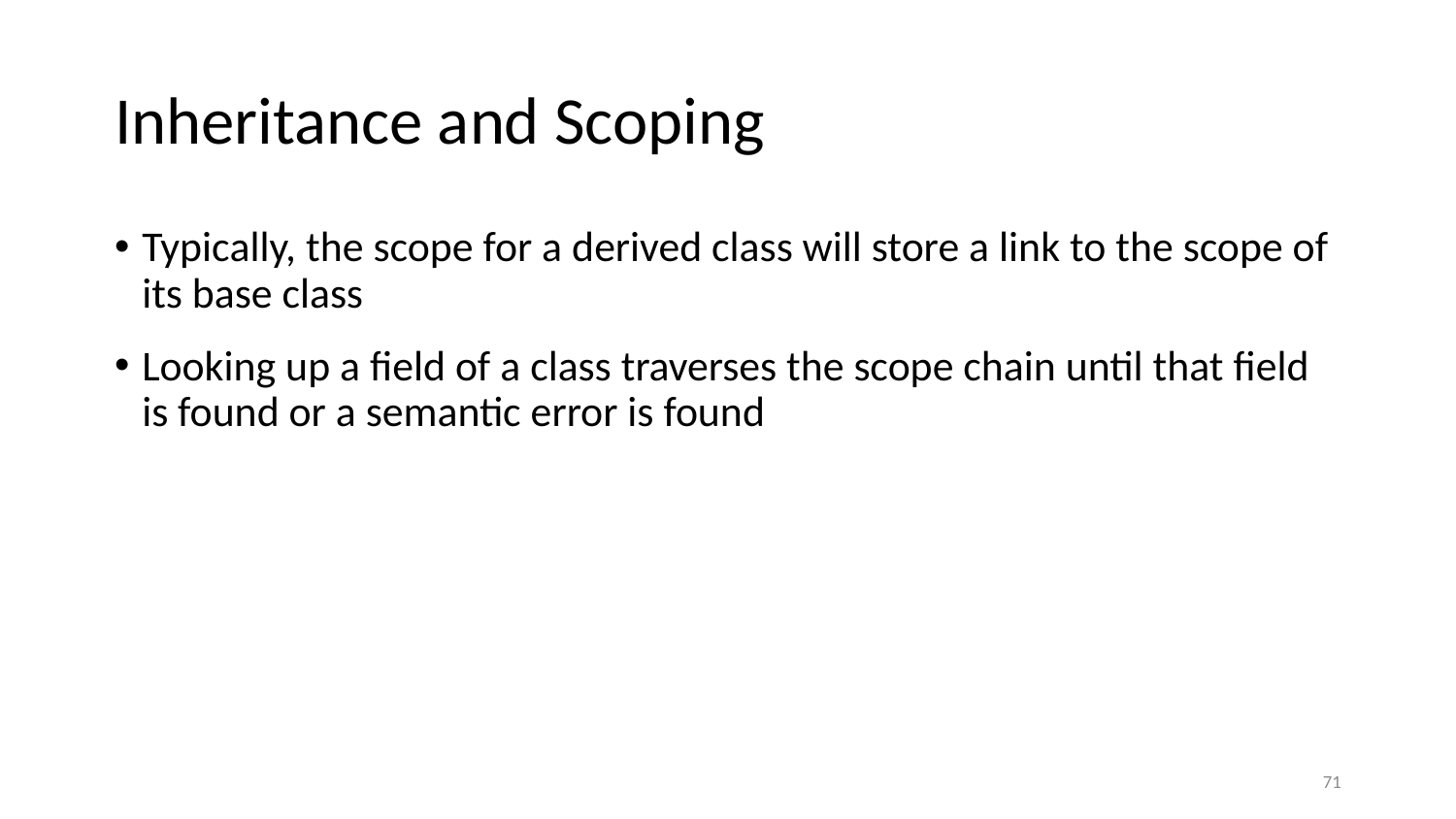

# Inheritance and Scoping
Typically, the scope for a derived class will store a link to the scope of its base class
Looking up a field of a class traverses the scope chain until that field is found or a semantic error is found
71